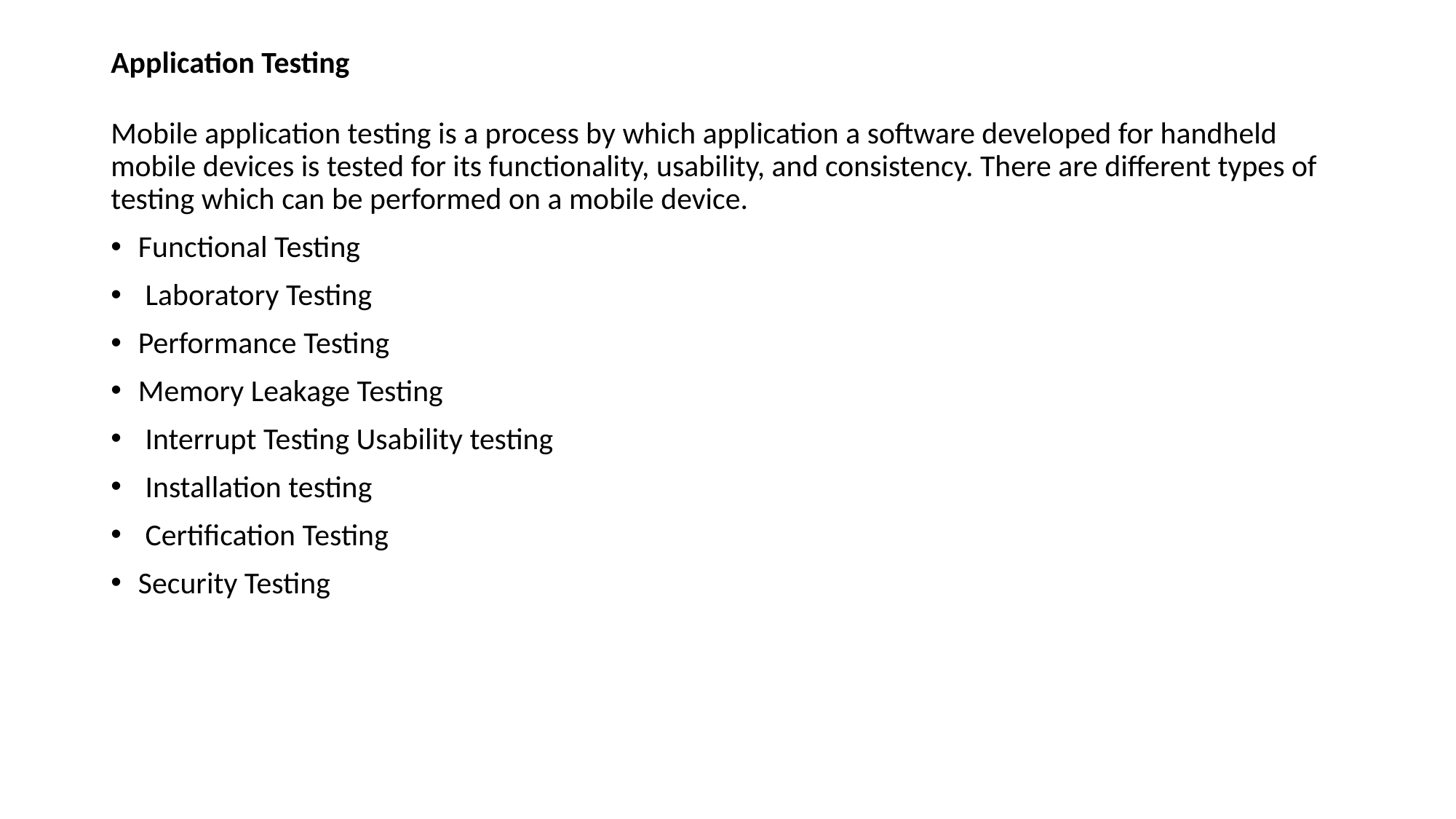

# Application Testing
Mobile application testing is a process by which application a software developed for handheld mobile devices is tested for its functionality, usability, and consistency. There are different types of testing which can be performed on a mobile device.
Functional Testing
 Laboratory Testing
Performance Testing
Memory Leakage Testing
 Interrupt Testing Usability testing
 Installation testing
 Certification Testing
Security Testing